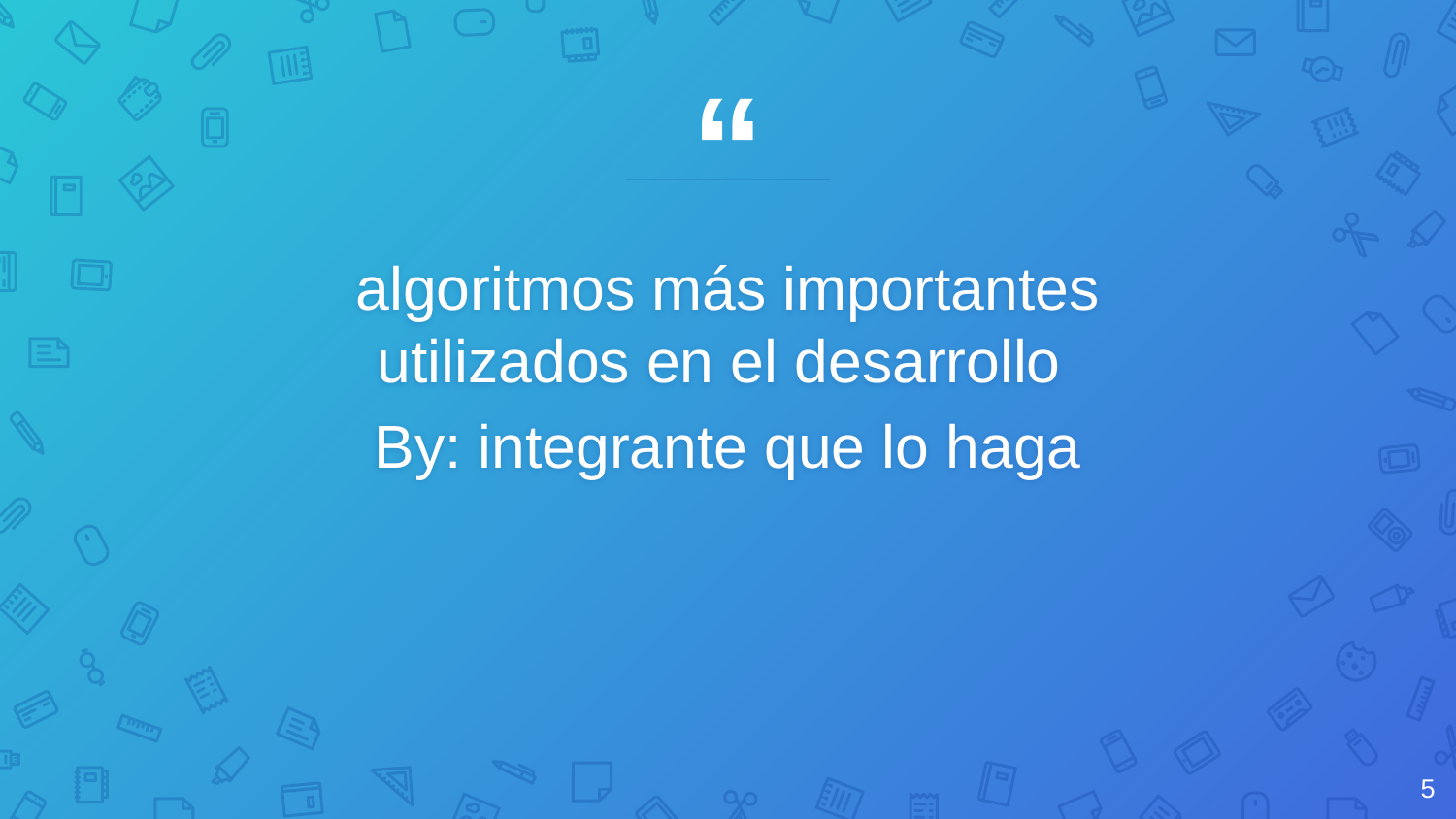

algoritmos más importantes utilizados en el desarrollo
By: integrante que lo haga
5